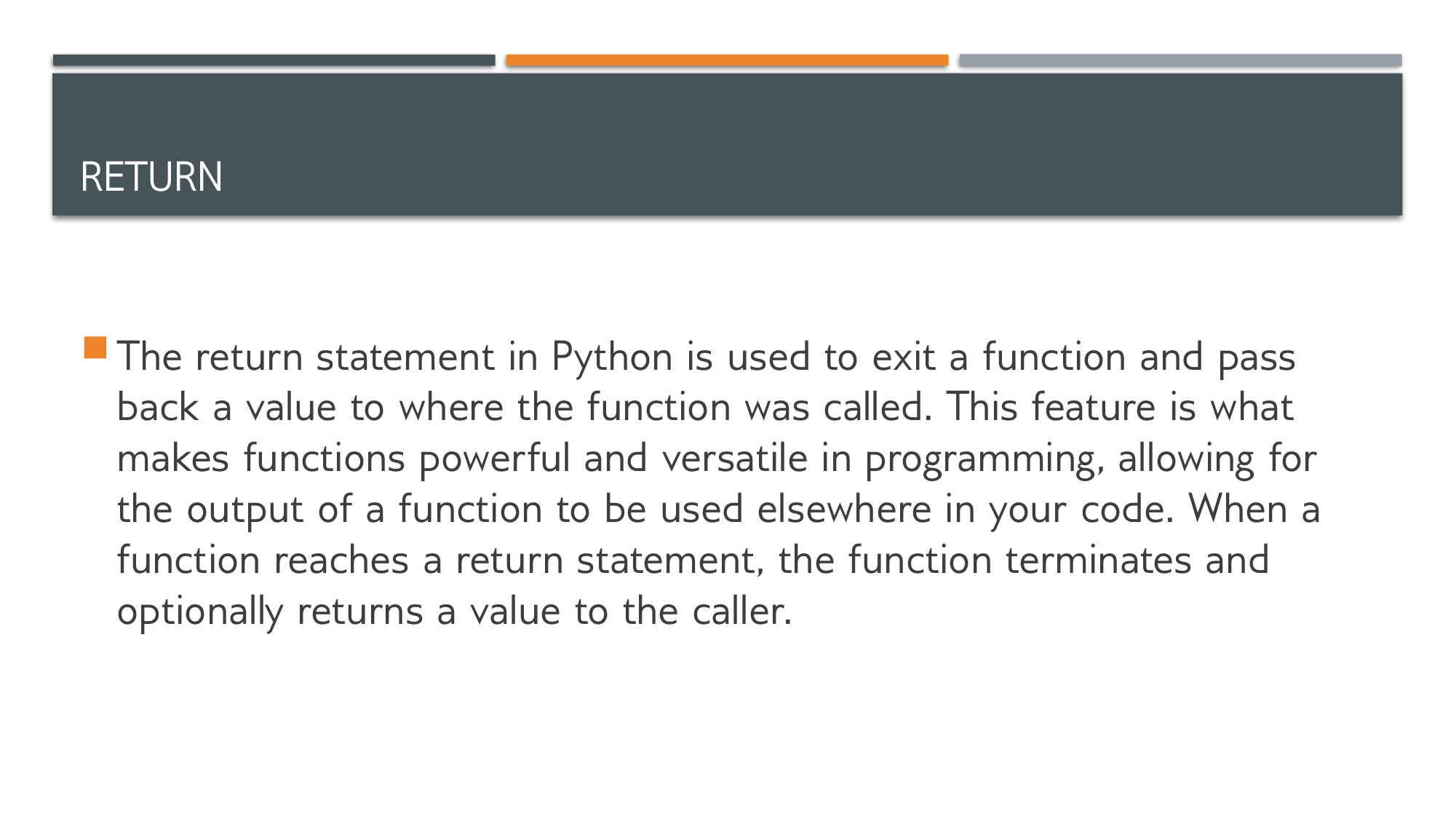

# Return
The return statement in Python is used to exit a function and pass back a value to where the function was called. This feature is what makes functions powerful and versatile in programming, allowing for the output of a function to be used elsewhere in your code. When a function reaches a return statement, the function terminates and optionally returns a value to the caller.